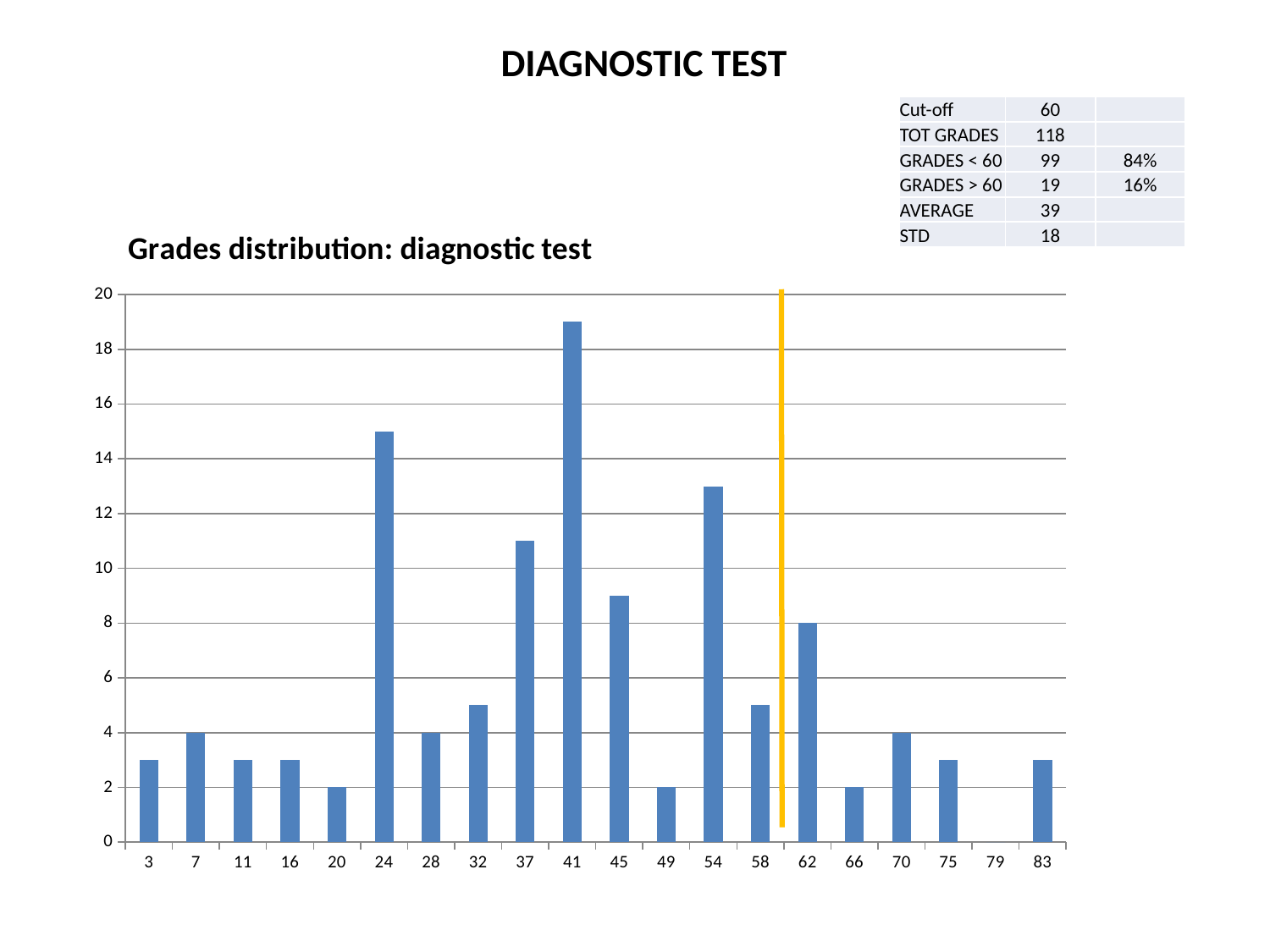

DIAGNOSTIC TEST
| Cut-off | 60 |  |
| --- | --- | --- |
| TOT GRADES | 118 |  |
| GRADES < 60 | 99 | 84% |
| GRADES > 60 | 19 | 16% |
| AVERAGE | 39 |  |
| STD | 18 |  |

### Chart: Grades distribution: diagnostic test

| Category |  |
|---|---|
| 3 | 3.0 |
| 7 | 4.0 |
| 11 | 3.0 |
| 16 | 3.0 |
| 20 | 2.0 |
| 24 | 15.0 |
| 28 | 4.0 |
| 32 | 5.0 |
| 37 | 11.0 |
| 41 | 19.0 |
| 45 | 9.0 |
| 49 | 2.0 |
| 54 | 13.0 |
| 58 | 5.0 |
| 62 | 8.0 |
| 66 | 2.0 |
| 70 | 4.0 |
| 75 | 3.0 |
| 79 | 0.0 |
| 83 | 3.0 |